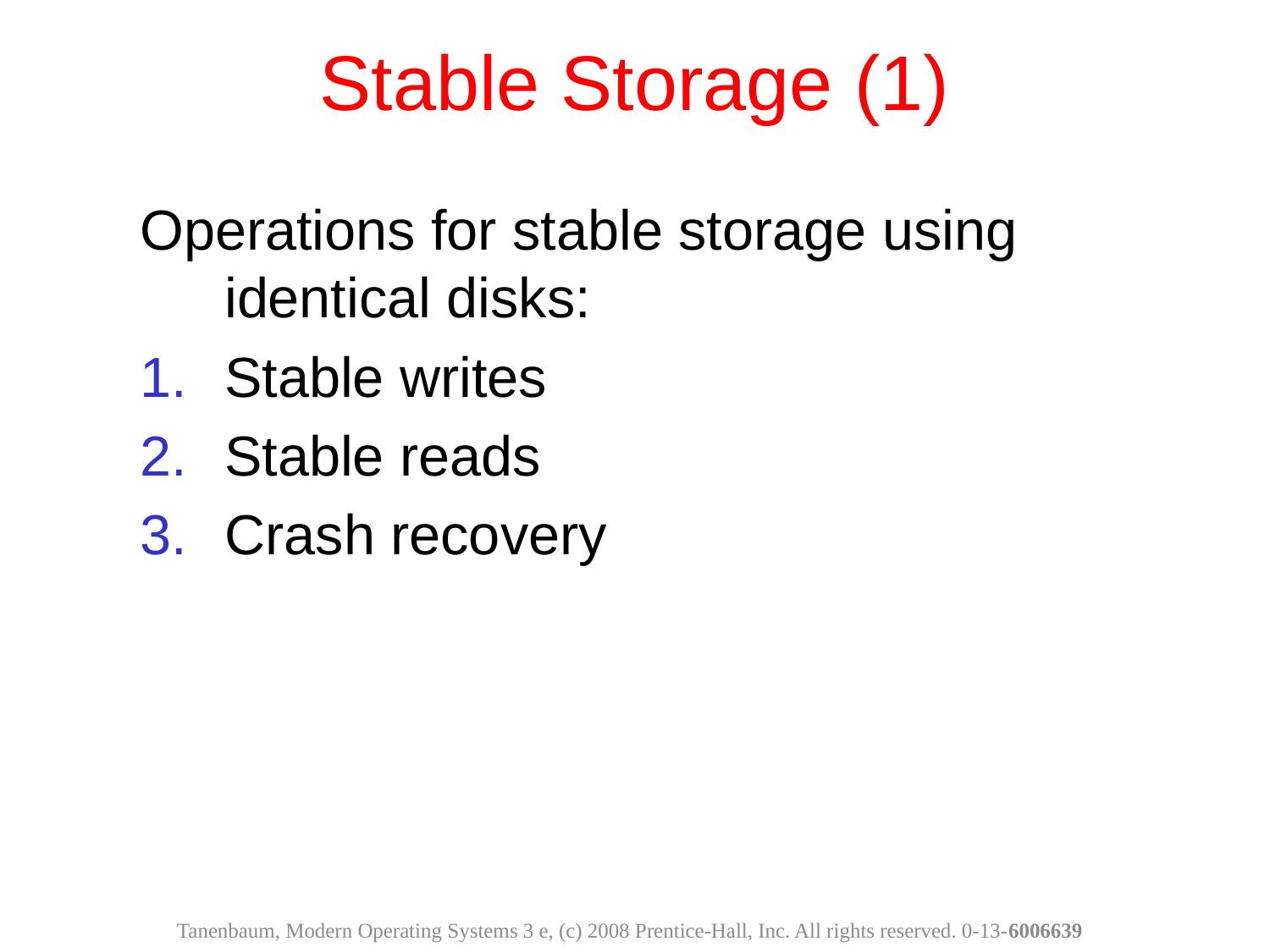

# Stable Storage (1)
Operations for stable storage using identical disks:
Stable writes
Stable reads
Crash recovery
Tanenbaum, Modern Operating Systems 3 e, (c) 2008 Prentice-Hall, Inc. All rights reserved. 0-13-6006639